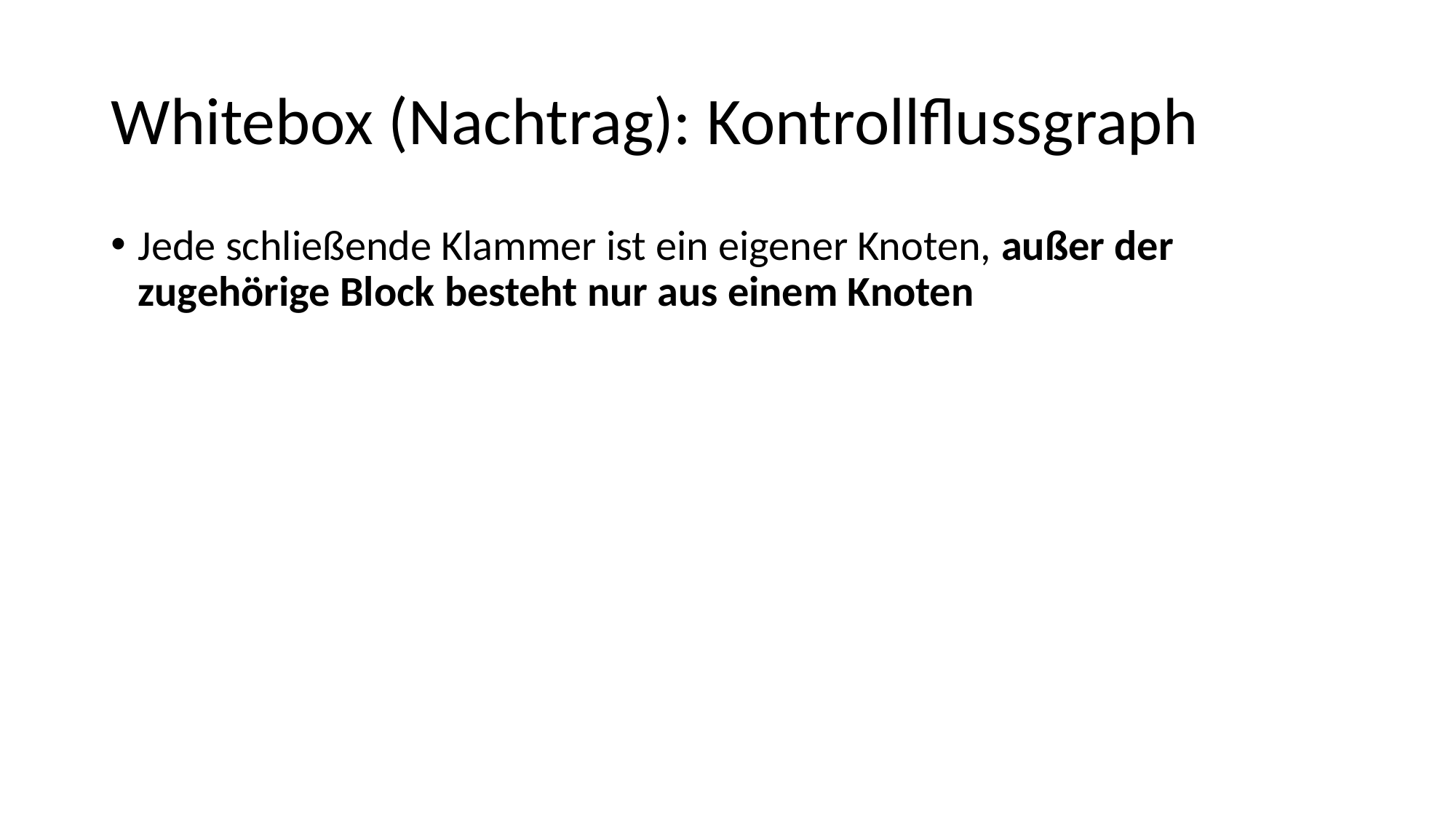

# Whitebox (Nachtrag): Kontrollflussgraph
Jede schließende Klammer ist ein eigener Knoten, außer der zugehörige Block besteht nur aus einem Knoten